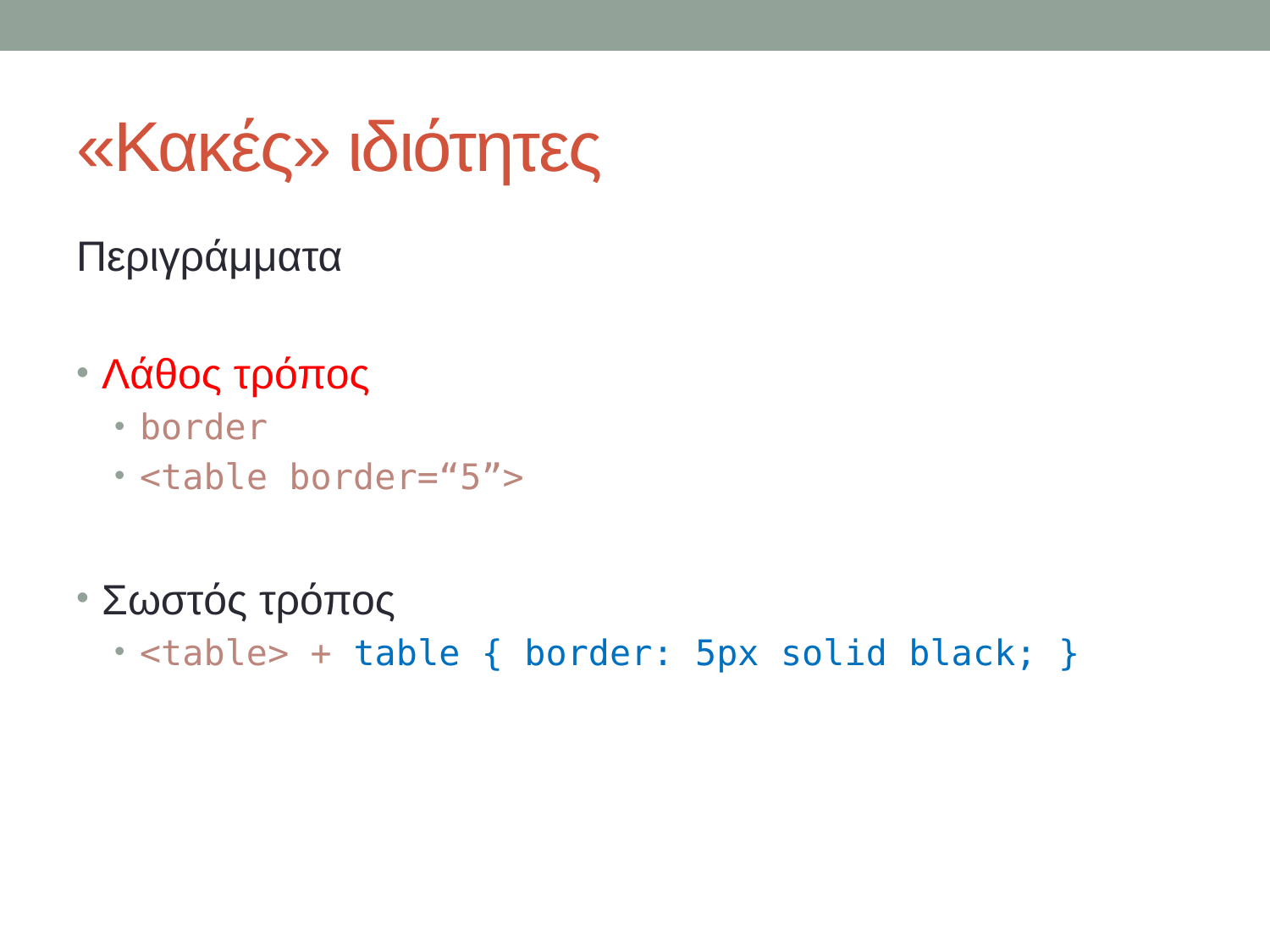

# «Κακές» ιδιότητες
Περιγράμματα

Λάθος τρόπος
border
<table border=“5”>

Σωστός τρόπος
<table> + table { border: 5px solid black; }